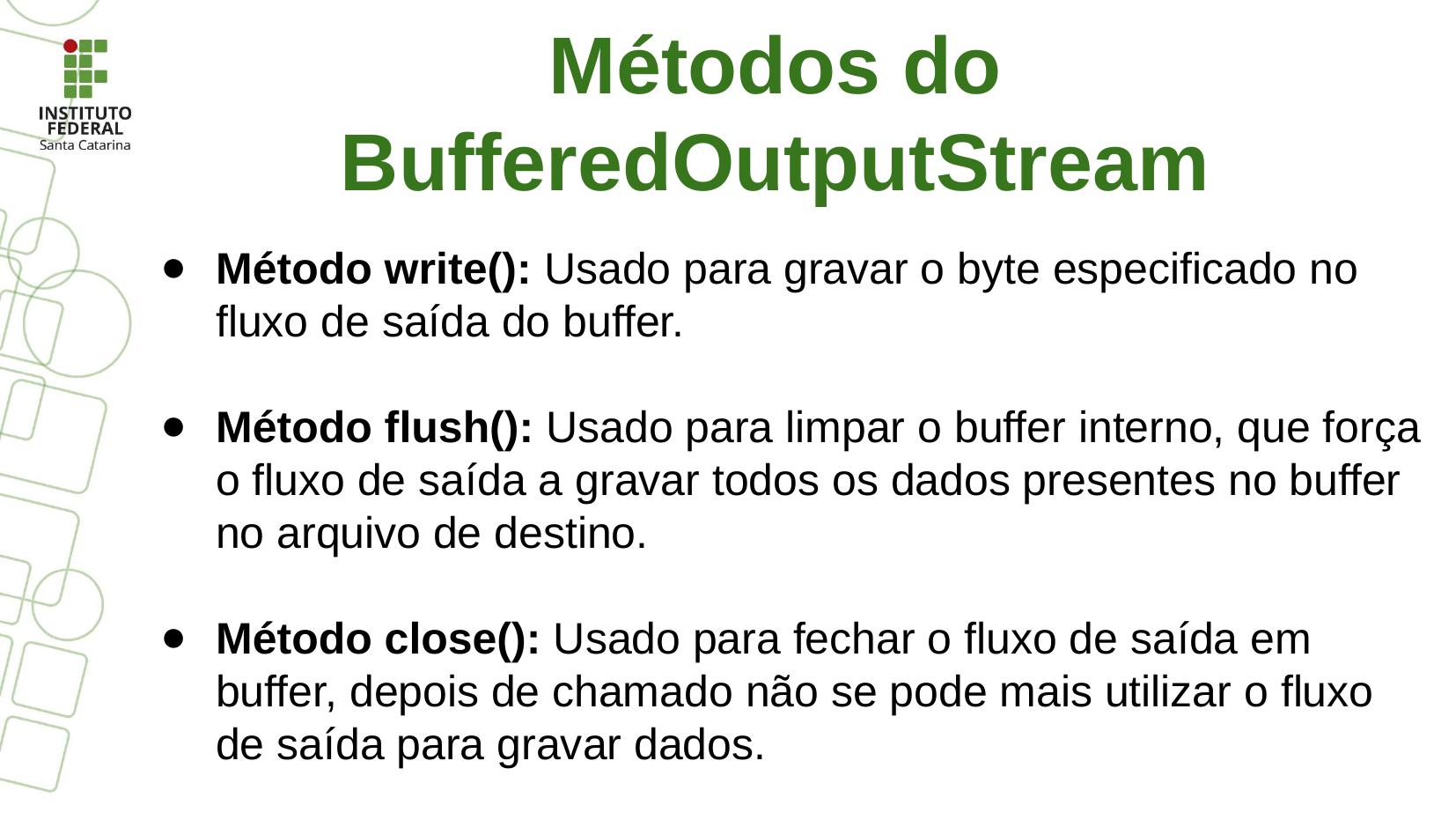

Métodos do BufferedOutputStream
Método write(): Usado para gravar o byte especificado no fluxo de saída do buffer.

Método flush(): Usado para limpar o buffer interno, que força o fluxo de saída a gravar todos os dados presentes no buffer no arquivo de destino.

Método close(): Usado para fechar o fluxo de saída em buffer, depois de chamado não se pode mais utilizar o fluxo de saída para gravar dados.